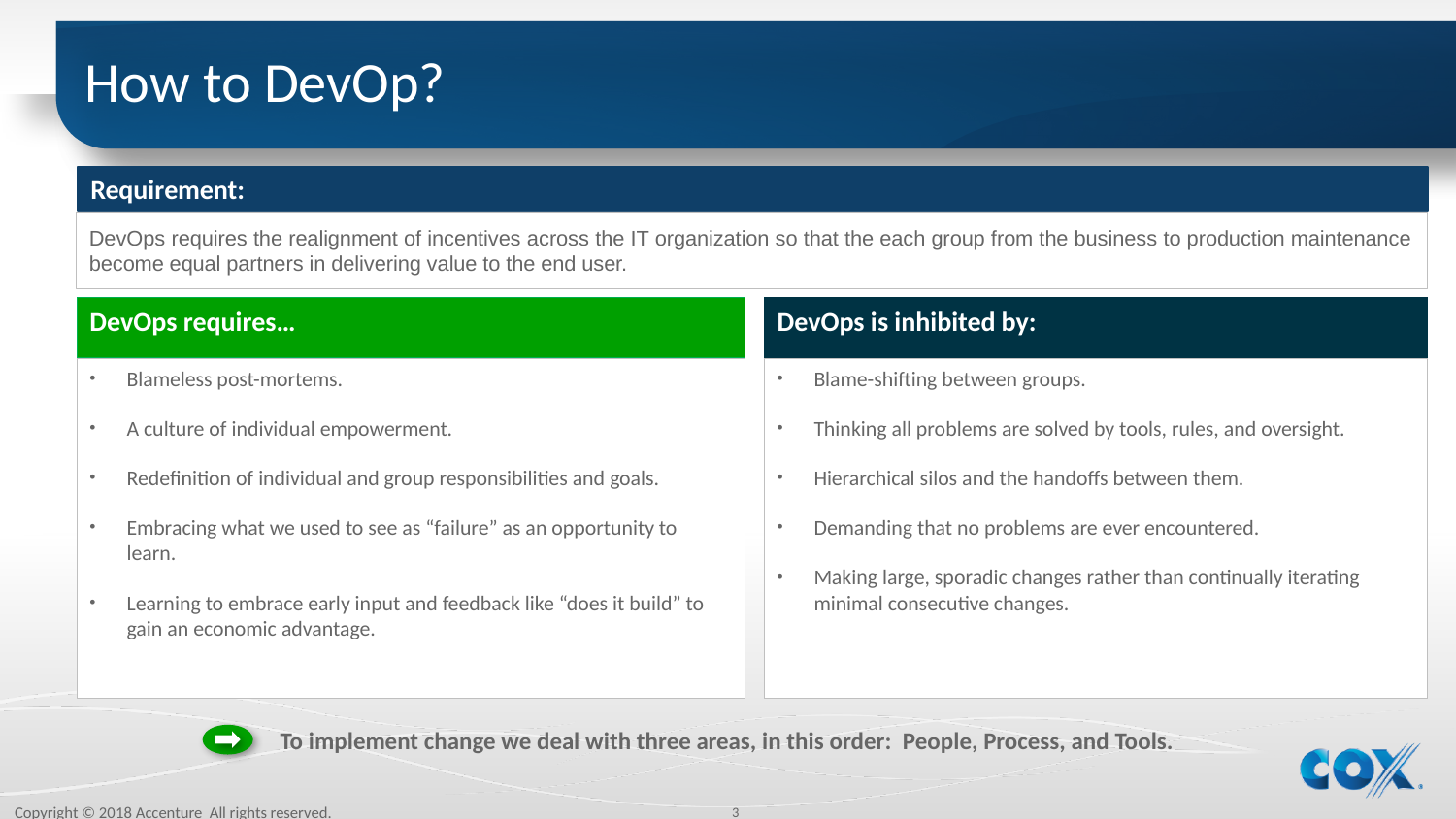

# How to DevOp?
Requirement:
DevOps requires the realignment of incentives across the IT organization so that the each group from the business to production maintenance become equal partners in delivering value to the end user.
DevOps requires…
Blameless post-mortems.
A culture of individual empowerment.
Redefinition of individual and group responsibilities and goals.
Embracing what we used to see as “failure” as an opportunity to learn.
Learning to embrace early input and feedback like “does it build” to gain an economic advantage.
DevOps is inhibited by:
Blame-shifting between groups.
Thinking all problems are solved by tools, rules, and oversight.
Hierarchical silos and the handoffs between them.
Demanding that no problems are ever encountered.
Making large, sporadic changes rather than continually iterating minimal consecutive changes.
To implement change we deal with three areas, in this order:  People, Process, and Tools.

Copyright © 2018 Accenture  All rights reserved.
3